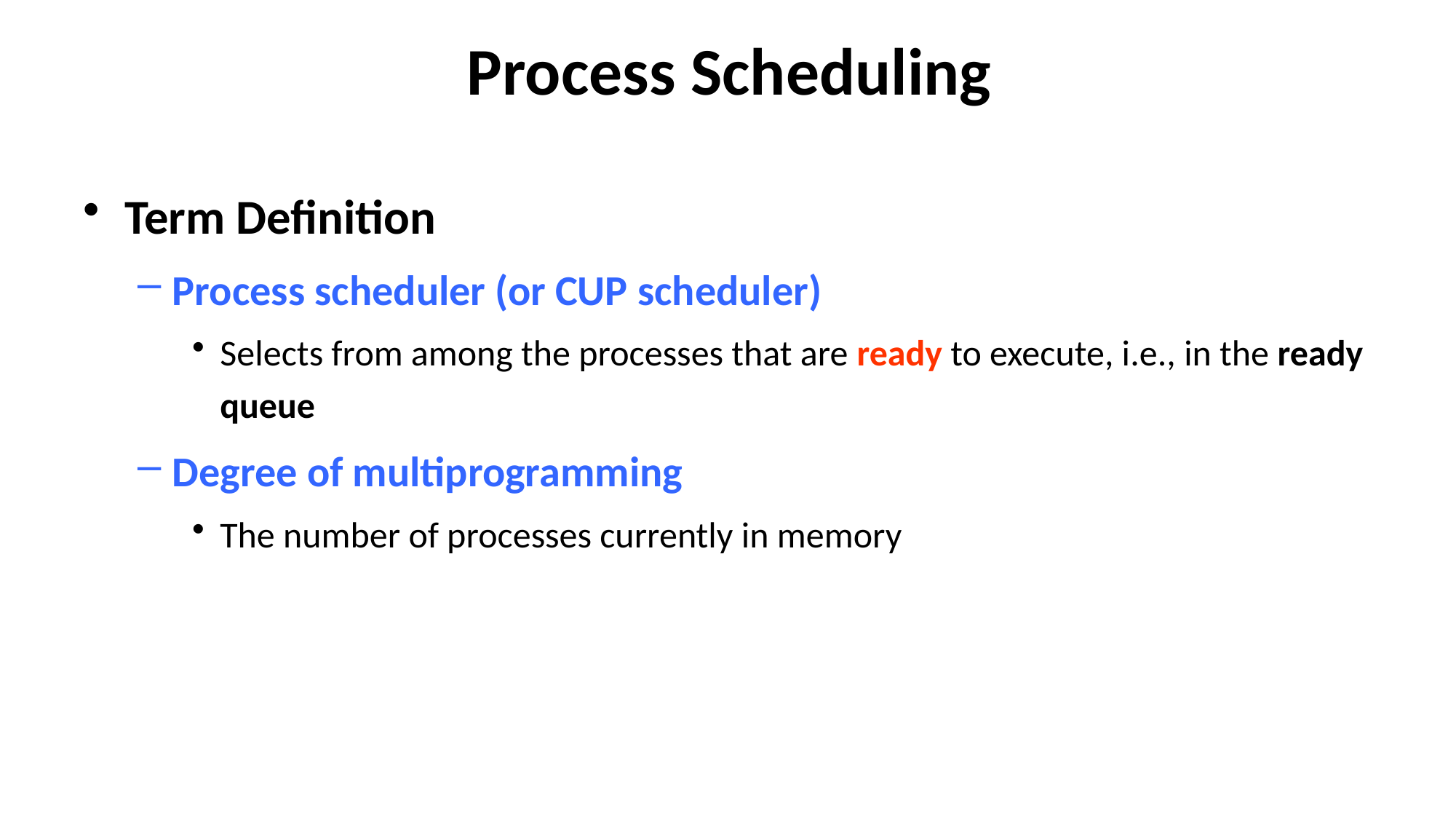

# Process Scheduling
Term Definition
Process scheduler (or CUP scheduler)
Selects from among the processes that are ready to execute, i.e., in the ready queue
Degree of multiprogramming
The number of processes currently in memory